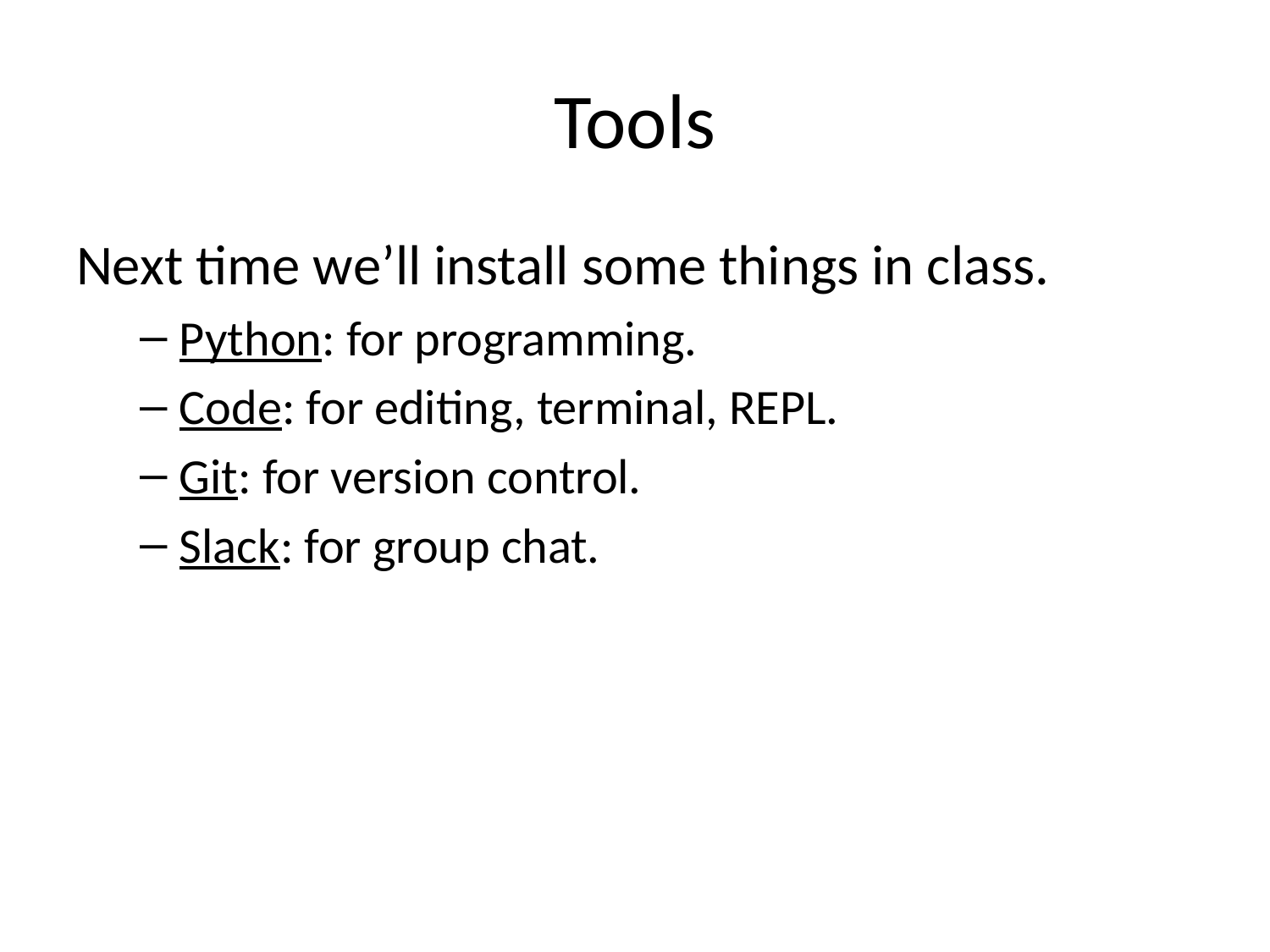

# Tools
Next time we’ll install some things in class.
Python: for programming.
Code: for editing, terminal, REPL.
Git: for version control.
Slack: for group chat.